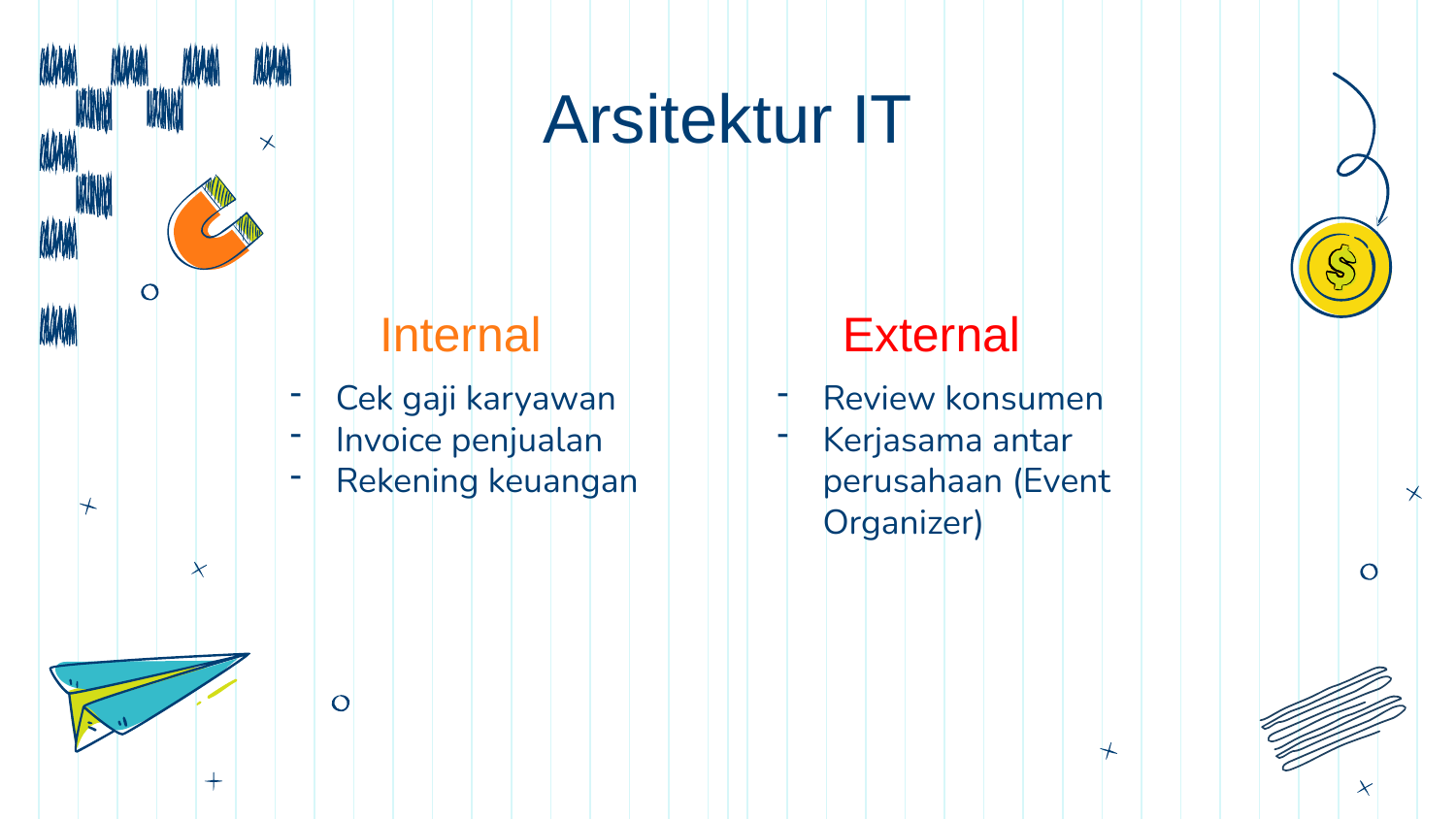

# Arsitektur IT

Internal
External
Cek gaji karyawan
Invoice penjualan
Rekening keuangan
Review konsumen
Kerjasama antar perusahaan (Event Organizer)